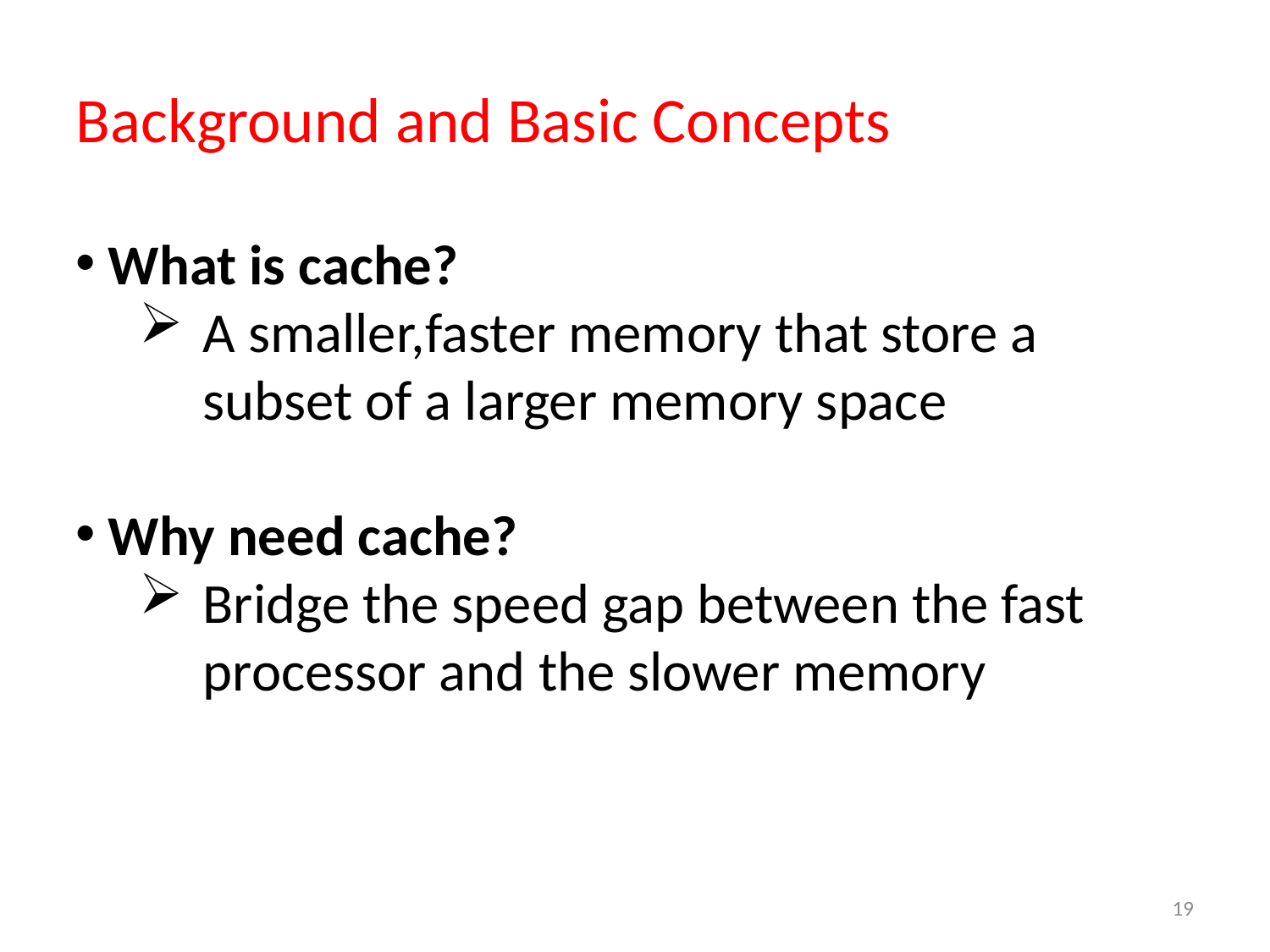

Background and Basic Concepts
 What is cache?
A smaller,faster memory that store a subset of a larger memory space

 Why need cache?
Bridge the speed gap between the fast processor and the slower memory

19